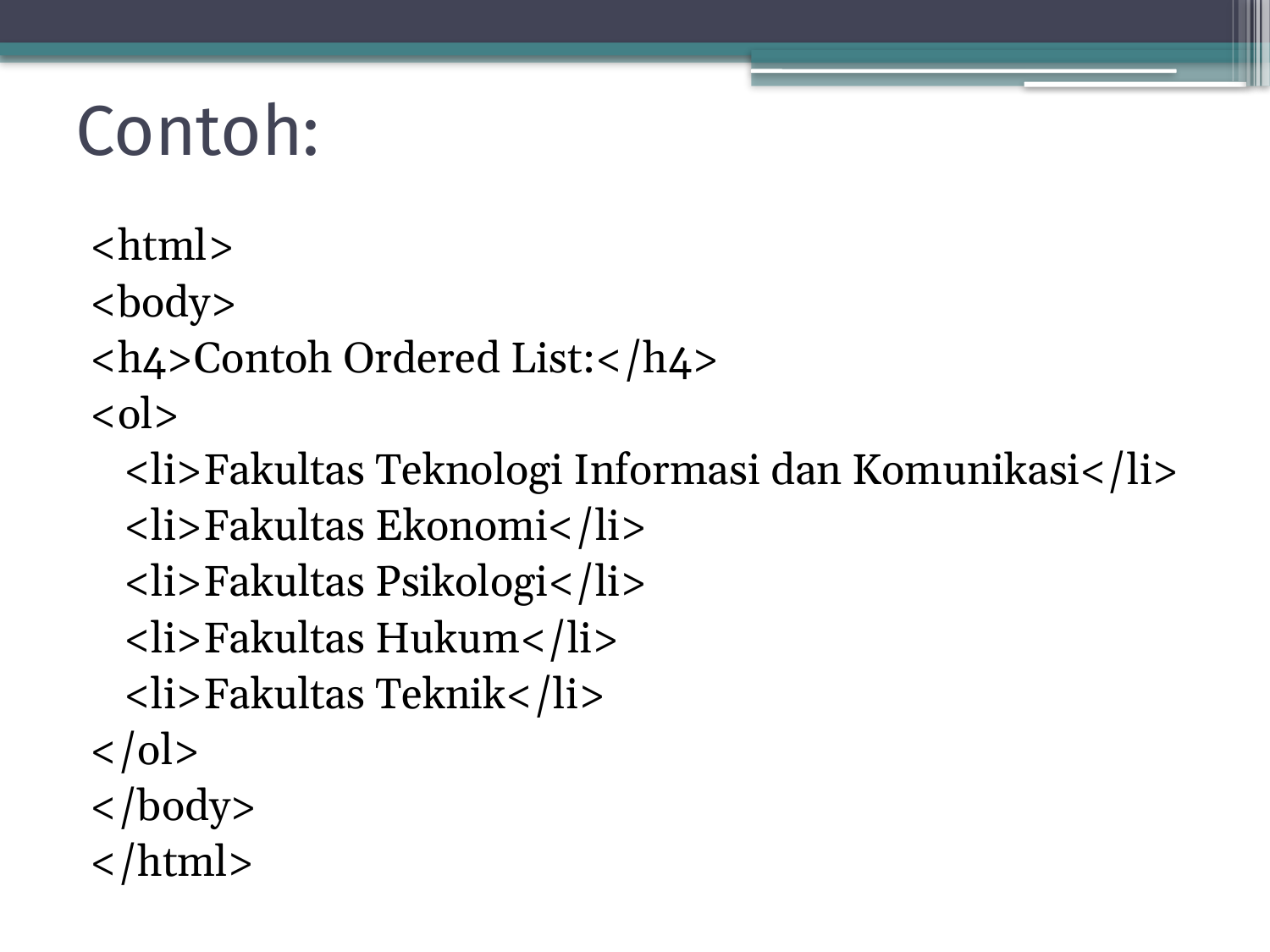

# Contoh:
<html>
<body>
<h4>Contoh Ordered List:</h4>
<ol>
	<li>Fakultas Teknologi Informasi dan Komunikasi</li>
	<li>Fakultas Ekonomi</li>
	<li>Fakultas Psikologi</li>
	<li>Fakultas Hukum</li>
	<li>Fakultas Teknik</li>
</ol>
</body>
</html>